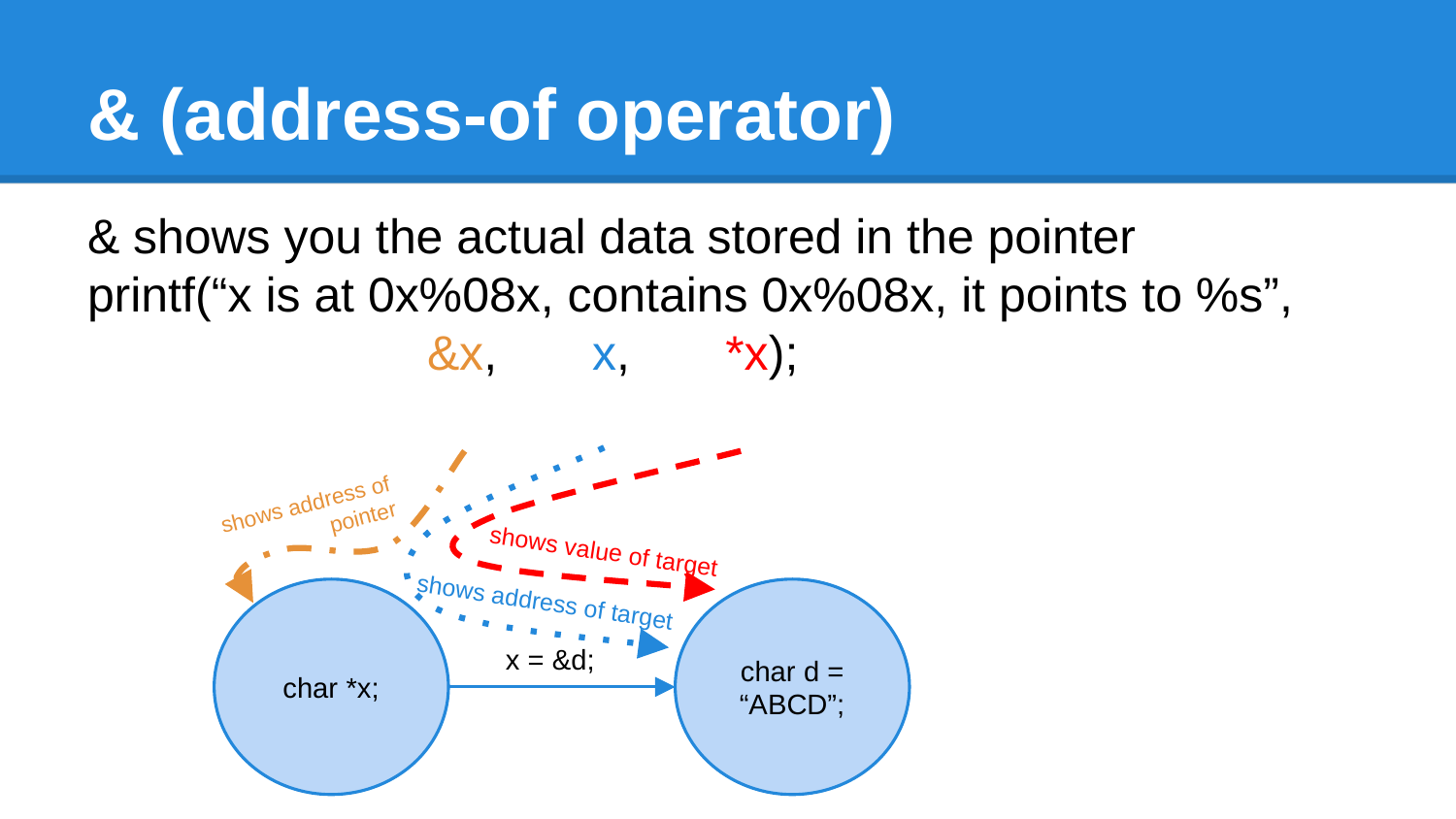

# & (address-of operator)
& shows you the actual data stored in the pointer
printf(“x is at 0x%08x, contains 0x%08x, it points to %s”,
                         &x,       x,       *x);

shows address of pointer
shows value of target
shows address of target
char *x;
char d = “ABCD”;
x = &d;